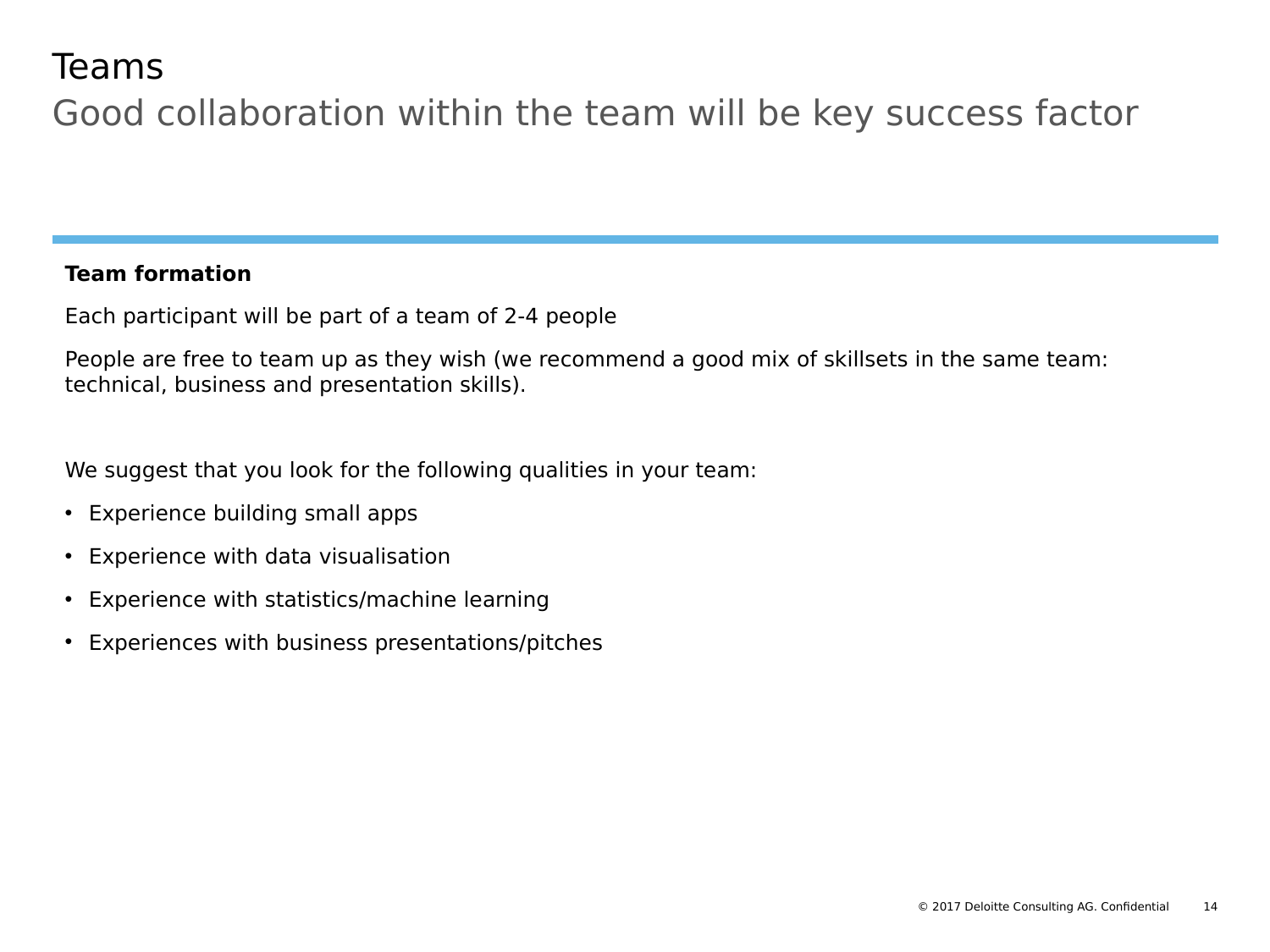

# Teams
Good collaboration within the team will be key success factor
Team formation
Each participant will be part of a team of 2-4 people
People are free to team up as they wish (we recommend a good mix of skillsets in the same team: technical, business and presentation skills).

We suggest that you look for the following qualities in your team:
Experience building small apps
Experience with data visualisation
Experience with statistics/machine learning
Experiences with business presentations/pitches

© 2017 Deloitte Consulting AG. Confidential